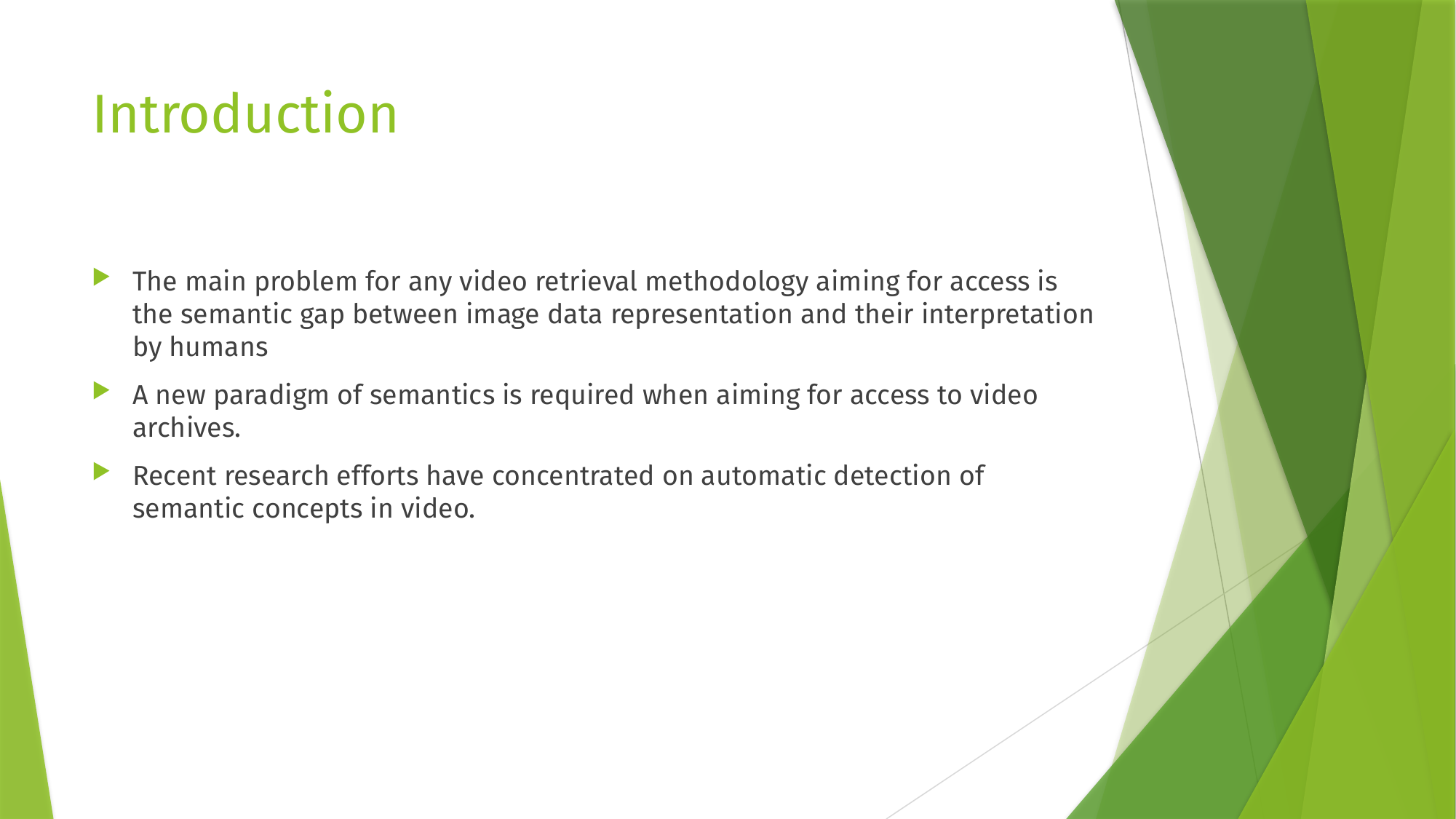

# Introduction
The main problem for any video retrieval methodology aiming for access is the semantic gap between image data representation and their interpretation by humans
A new paradigm of semantics is required when aiming for access to video archives.
Recent research efforts have concentrated on automatic detection of semantic concepts in video.